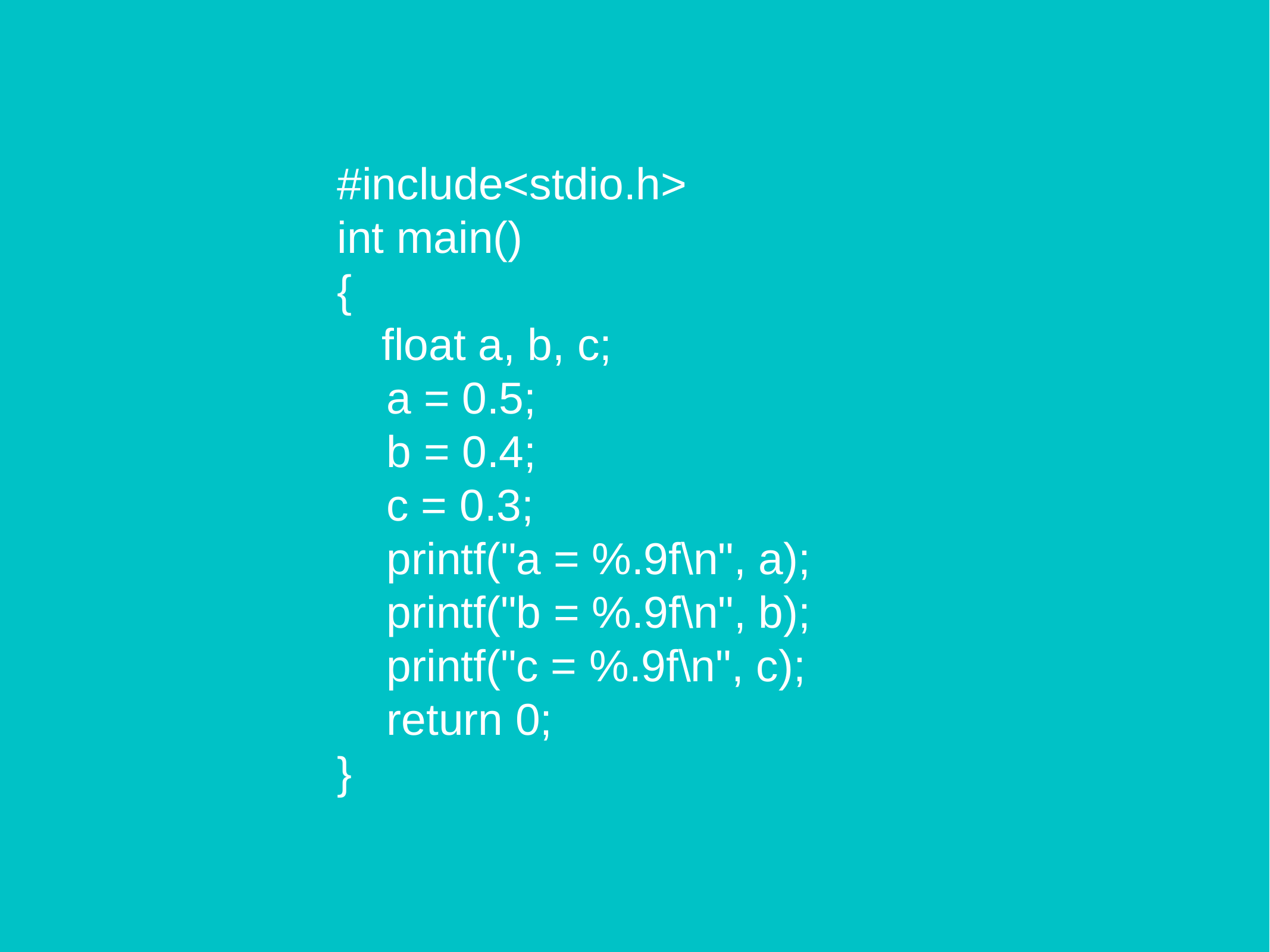

#include<stdio.h>
int main()
{
float a, b, c;
    a = 0.5;
    b = 0.4;
    c = 0.3;
    printf("a = %.9f\n", a);
    printf("b = %.9f\n", b);
    printf("c = %.9f\n", c);
    return 0;
}